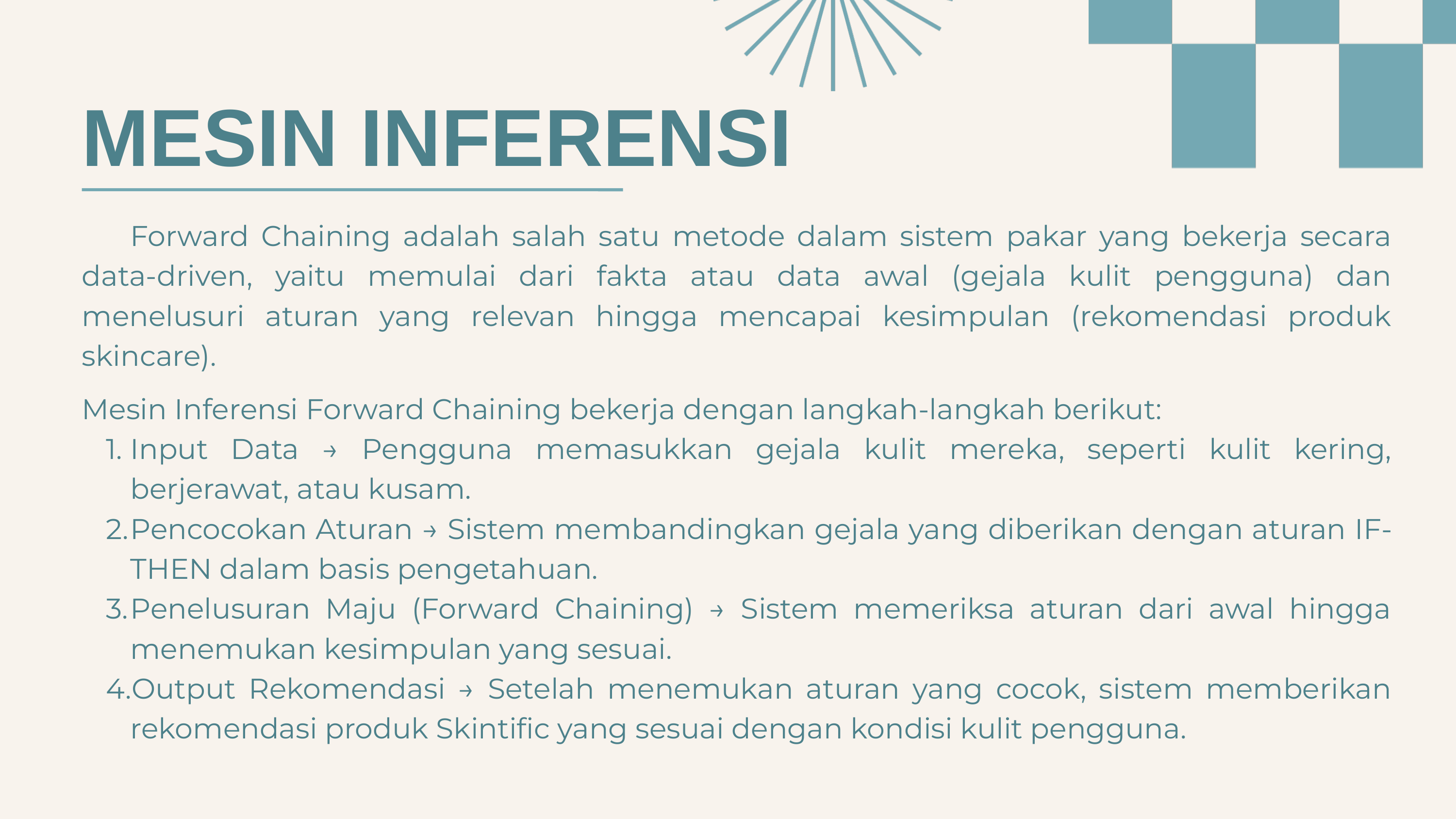

MESIN INFERENSI

    Forward Chaining adalah salah satu metode dalam sistem pakar yang bekerja secara data-driven, yaitu memulai dari fakta atau data awal (gejala kulit pengguna) dan menelusuri aturan yang relevan hingga mencapai kesimpulan (rekomendasi produk skincare).
Mesin Inferensi Forward Chaining bekerja dengan langkah-langkah berikut:
Input Data → Pengguna memasukkan gejala kulit mereka, seperti kulit kering, berjerawat, atau kusam.
Pencocokan Aturan → Sistem membandingkan gejala yang diberikan dengan aturan IF-THEN dalam basis pengetahuan.
Penelusuran Maju (Forward Chaining) → Sistem memeriksa aturan dari awal hingga menemukan kesimpulan yang sesuai.
Output Rekomendasi → Setelah menemukan aturan yang cocok, sistem memberikan rekomendasi produk Skintific yang sesuai dengan kondisi kulit pengguna.